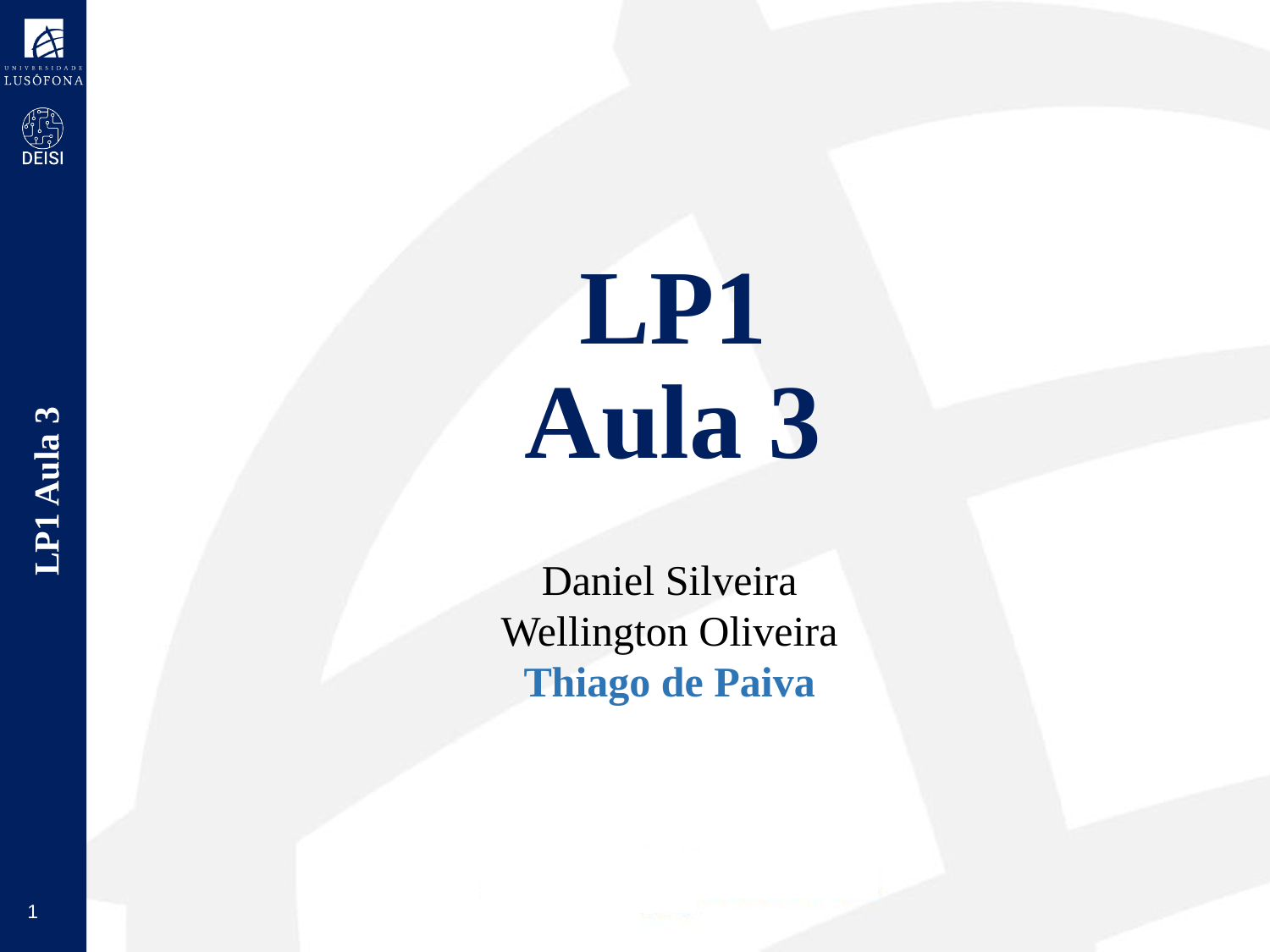

# LP1 Aula 3
Daniel Silveira
Wellington Oliveira
Thiago de Paiva